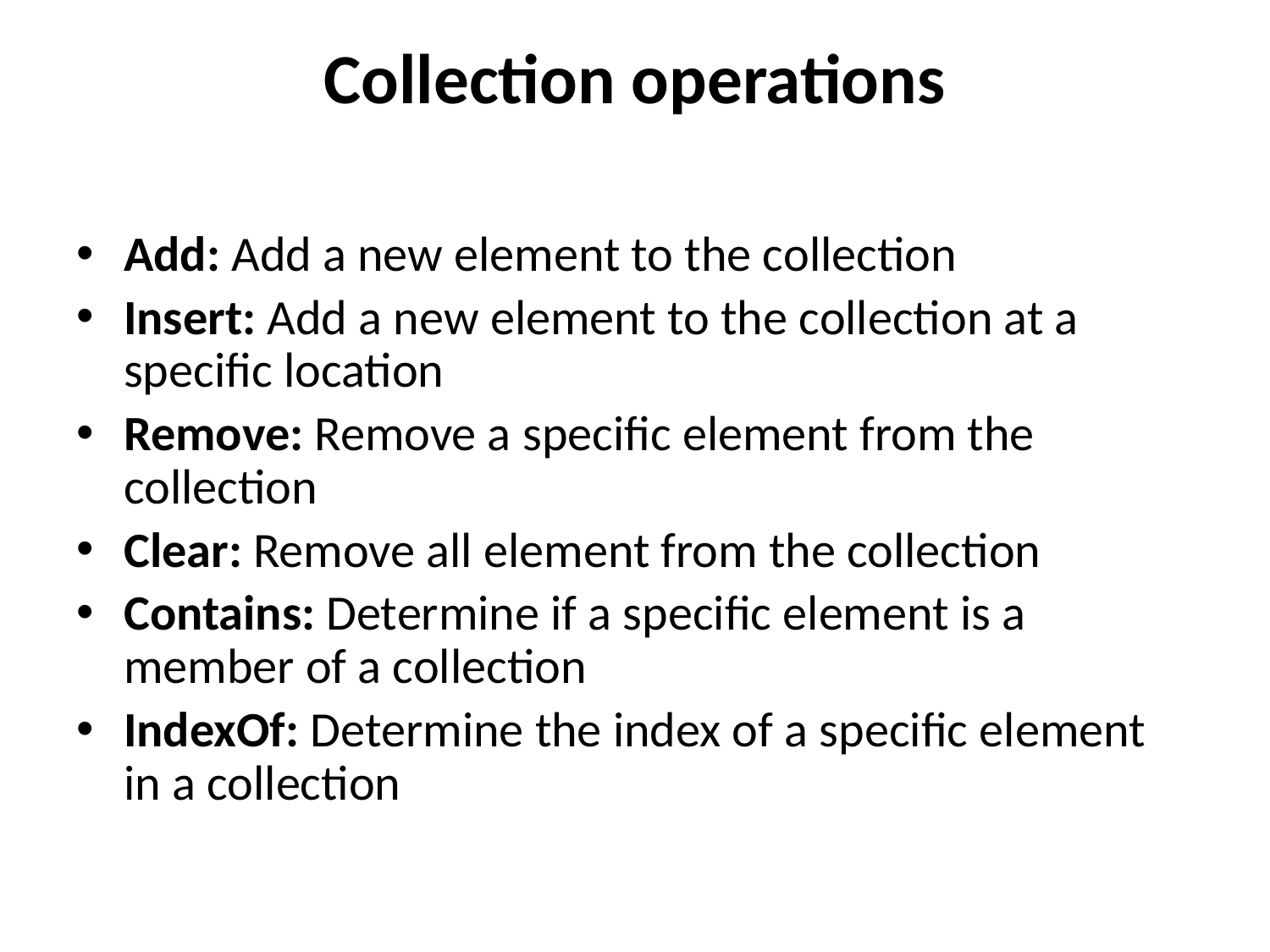

# Collection operations
Add: Add a new element to the collection
Insert: Add a new element to the collection at a specific location
Remove: Remove a specific element from the collection
Clear: Remove all element from the collection
Contains: Determine if a specific element is a member of a collection
IndexOf: Determine the index of a specific element in a collection